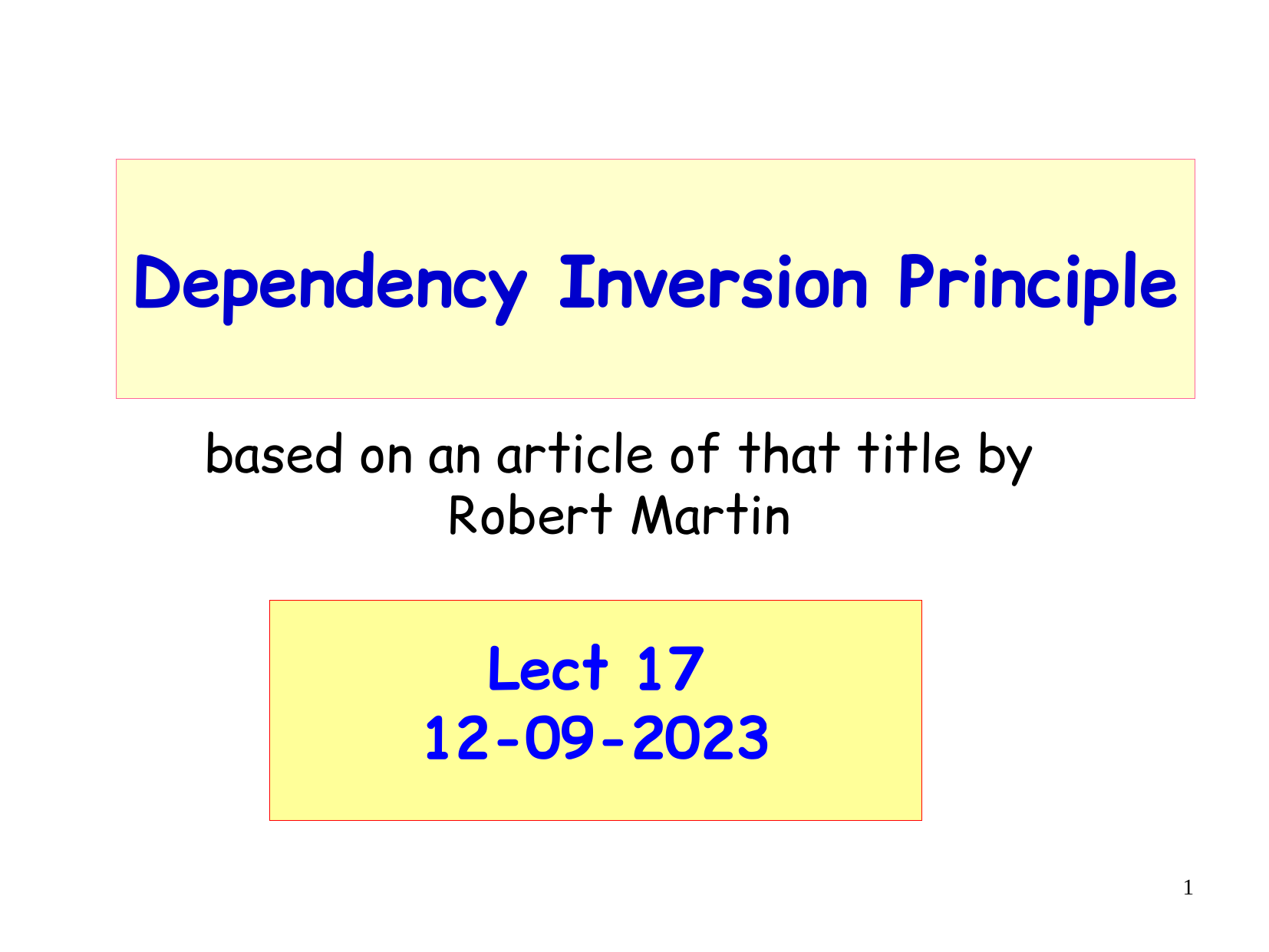

Dependency Inversion Principle

based on an article of that title by Robert Martin
Lect 17
12-09-2023